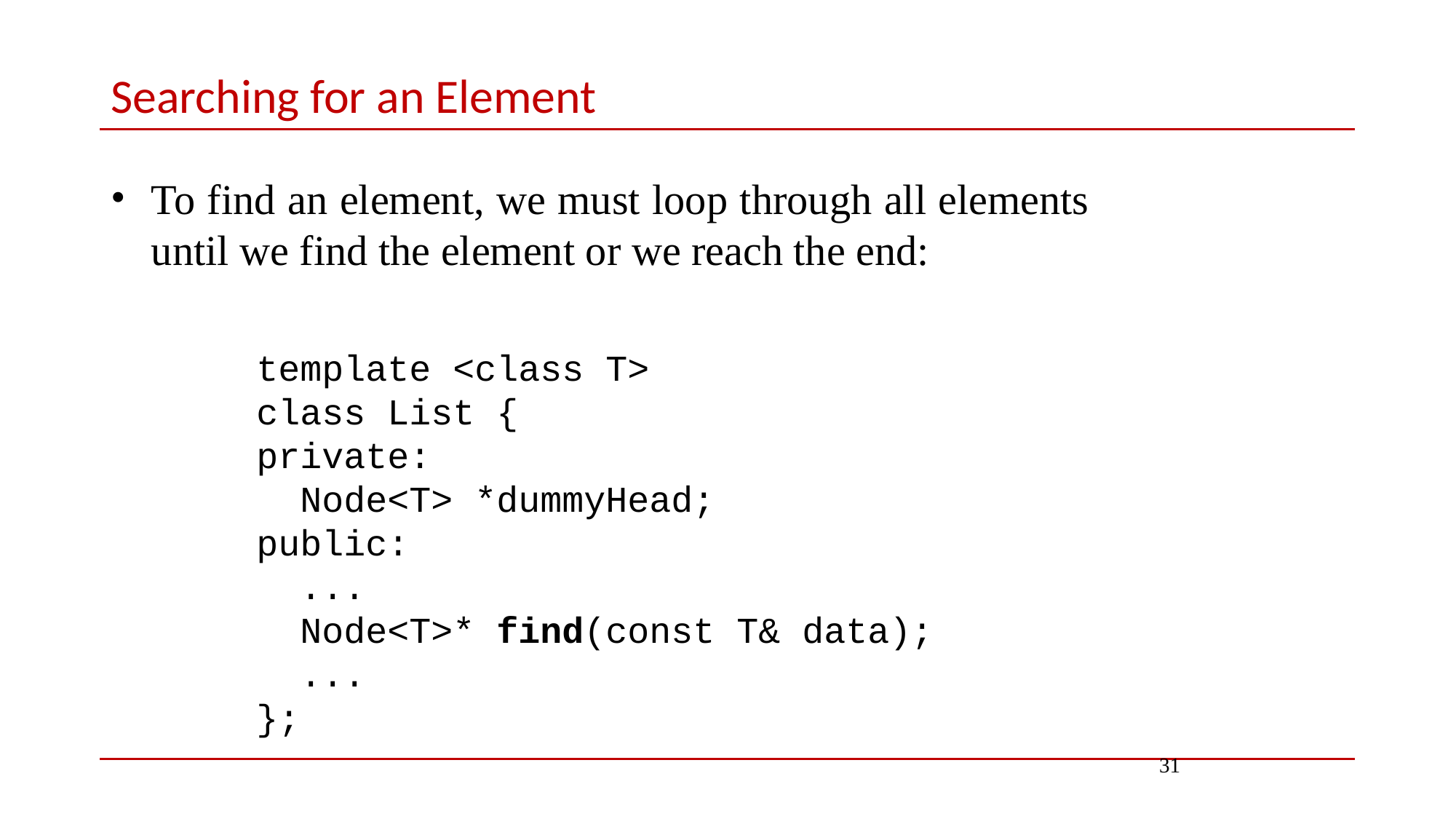

# Searching for an Element
To find an element, we must loop through all elements until we find the element or we reach the end:
template <class T>
class List {
private:
  Node<T> *dummyHead;
public:
  ...
  Node<T>* find(const T& data);
  ...
};

31